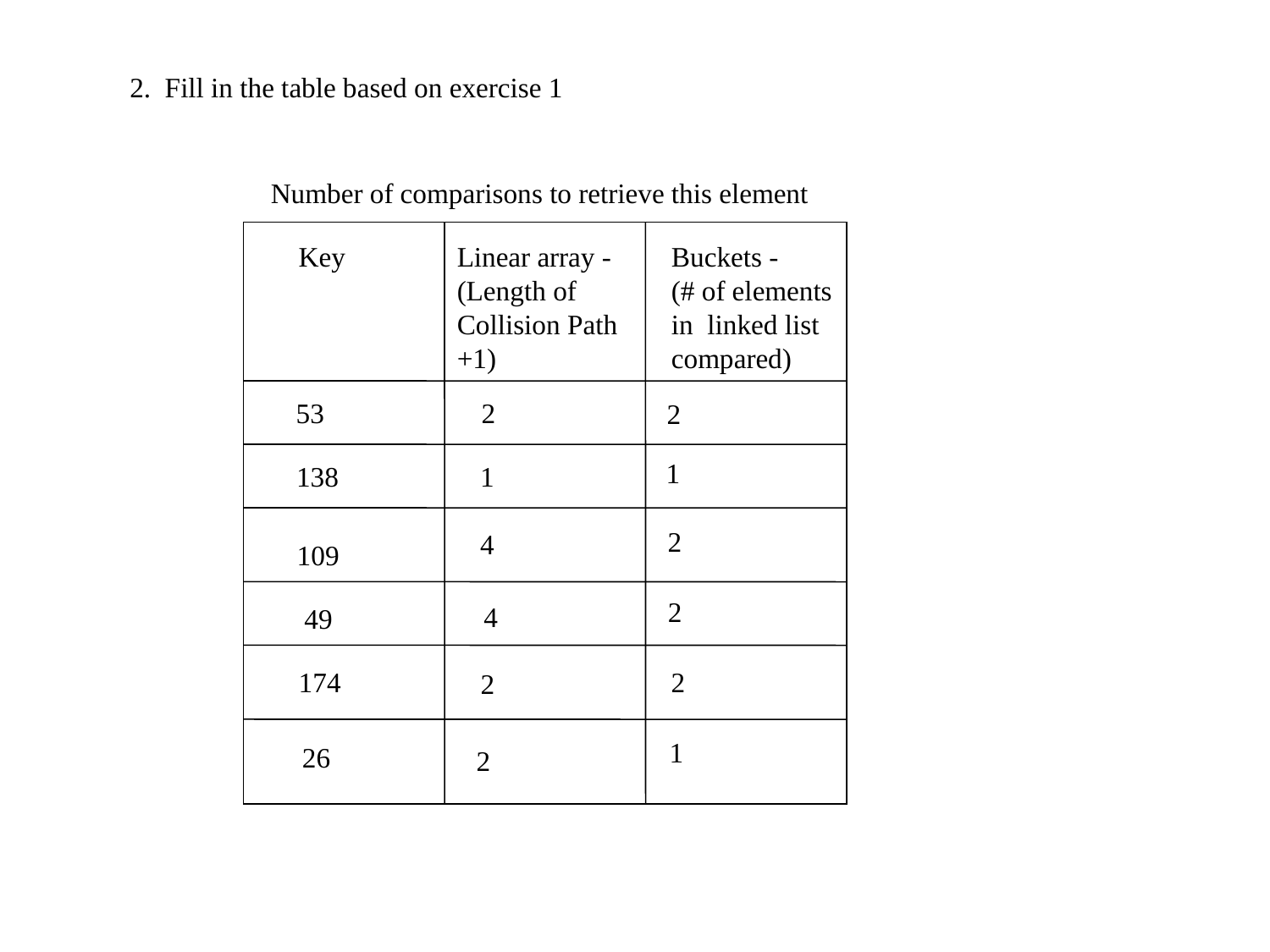

2.  Fill in the table based on exercise 1
Number of comparisons to retrieve this element

Key
Linear array -
(Length of
Collision Path +1)
Buckets -
(# of elements
in  linked list
compared)

2
53
2

1
1
138

2
4
109

2
4
49

2
174
2

1
26
2